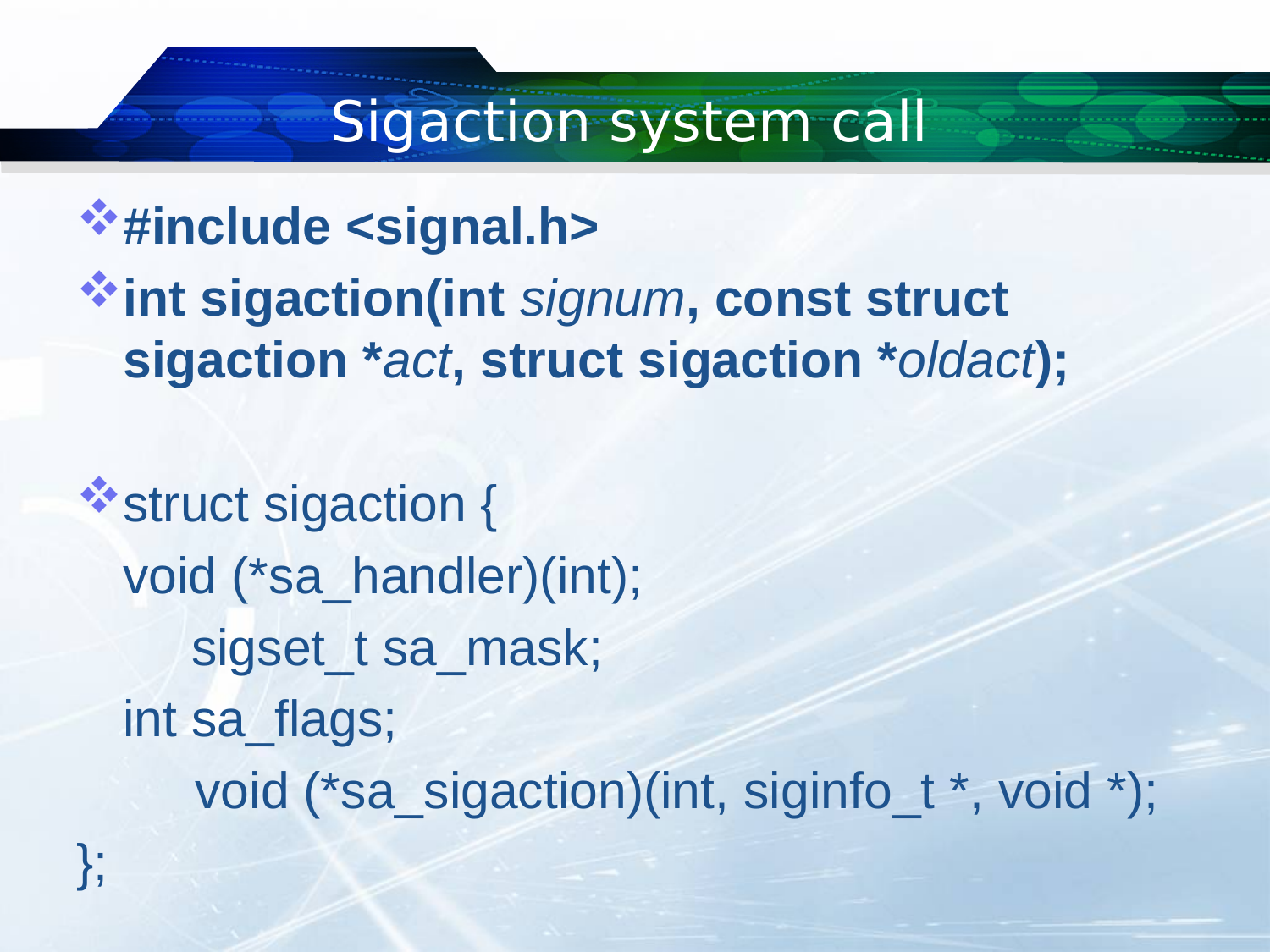

# Sigaction system call
#include <signal.h>
int sigaction(int signum, const struct sigaction *act, struct sigaction *oldact);

struct sigaction {
		void (*sa_handler)(int);
        sigset_t sa_mask;
		int sa_flags;
	     void (*sa_sigaction)(int, siginfo_t *, void *);
};